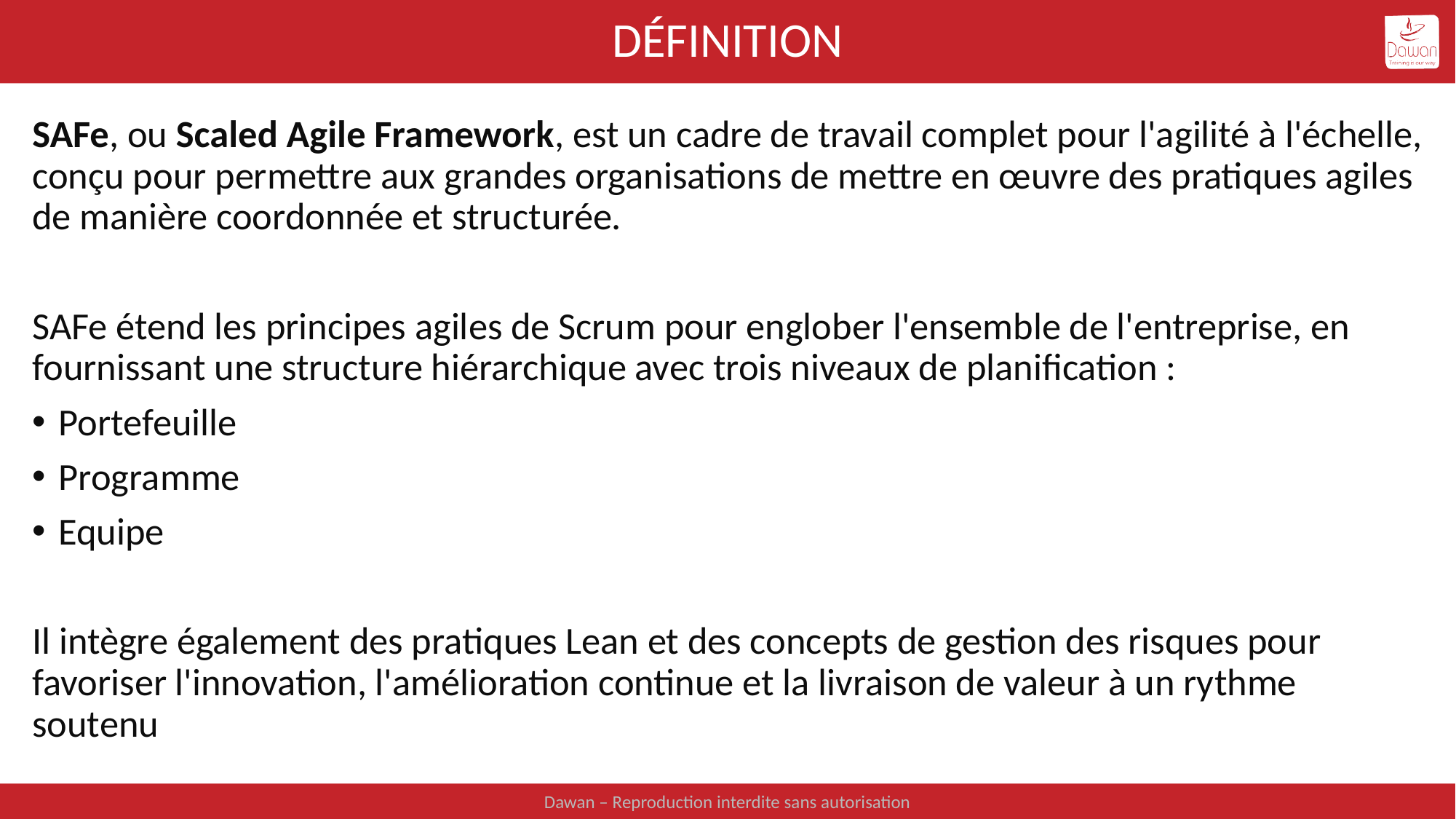

# Définition
SAFe, ou Scaled Agile Framework, est un cadre de travail complet pour l'agilité à l'échelle, conçu pour permettre aux grandes organisations de mettre en œuvre des pratiques agiles de manière coordonnée et structurée.

SAFe étend les principes agiles de Scrum pour englober l'ensemble de l'entreprise, en fournissant une structure hiérarchique avec trois niveaux de planification :
Portefeuille
Programme
Equipe

Il intègre également des pratiques Lean et des concepts de gestion des risques pour favoriser l'innovation, l'amélioration continue et la livraison de valeur à un rythme soutenu
Dawan – Reproduction interdite sans autorisation